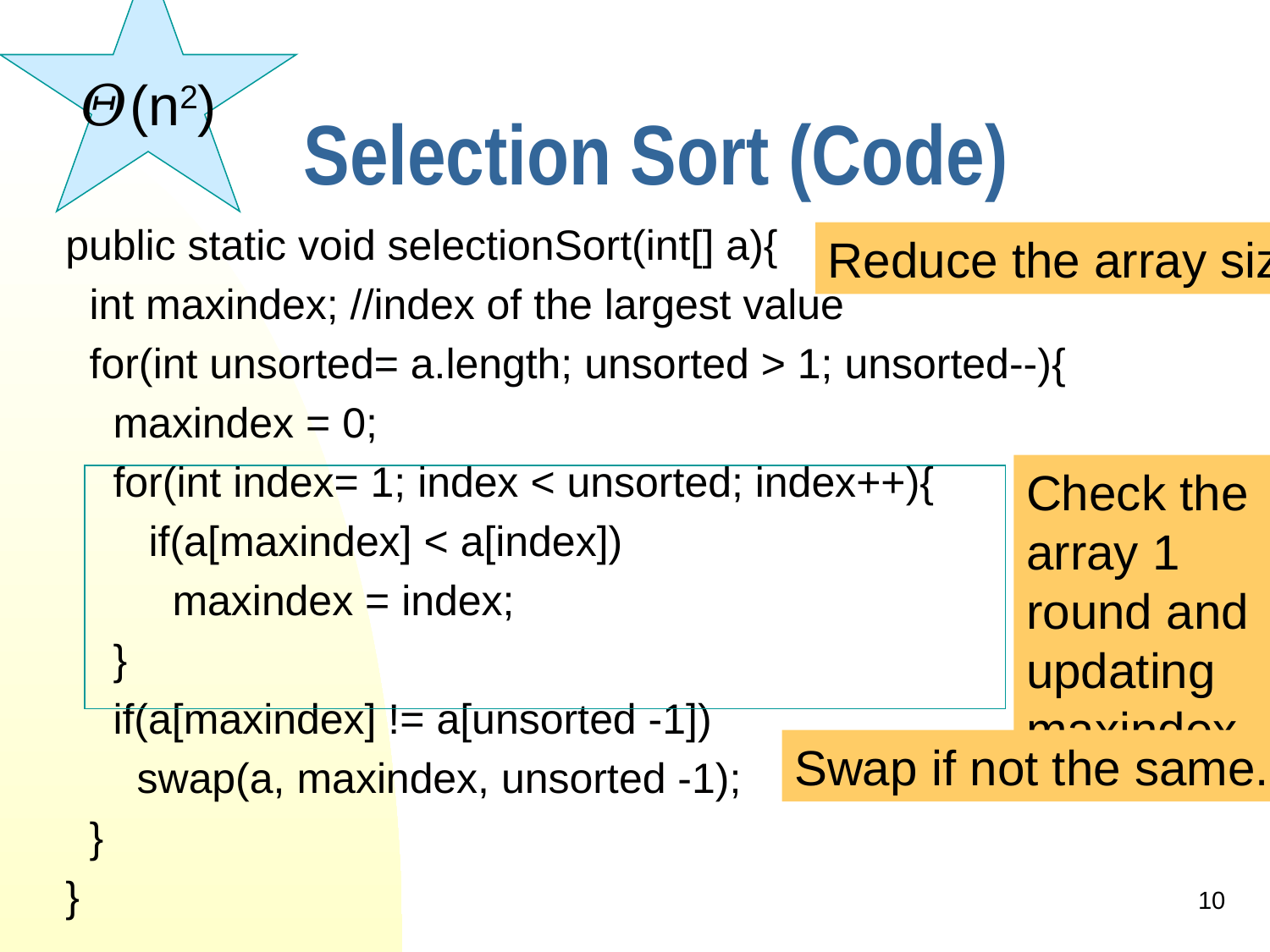

𝛩(n2)
# Selection Sort (Code)
public static void selectionSort(int[] a){
  int maxindex; //index of the largest value
  for(int unsorted= a.length; unsorted > 1; unsorted--){
    maxindex = 0;
    for(int index= 1; index < unsorted; index++){
       if(a[maxindex] < a[index])
         maxindex = index;
    }
    if(a[maxindex] != a[unsorted -1])
      swap(a, maxindex, unsorted -1);
  }
}

Reduce the array size.

Check the array 1 round and updating maxindex.

Swap if not the same.
10